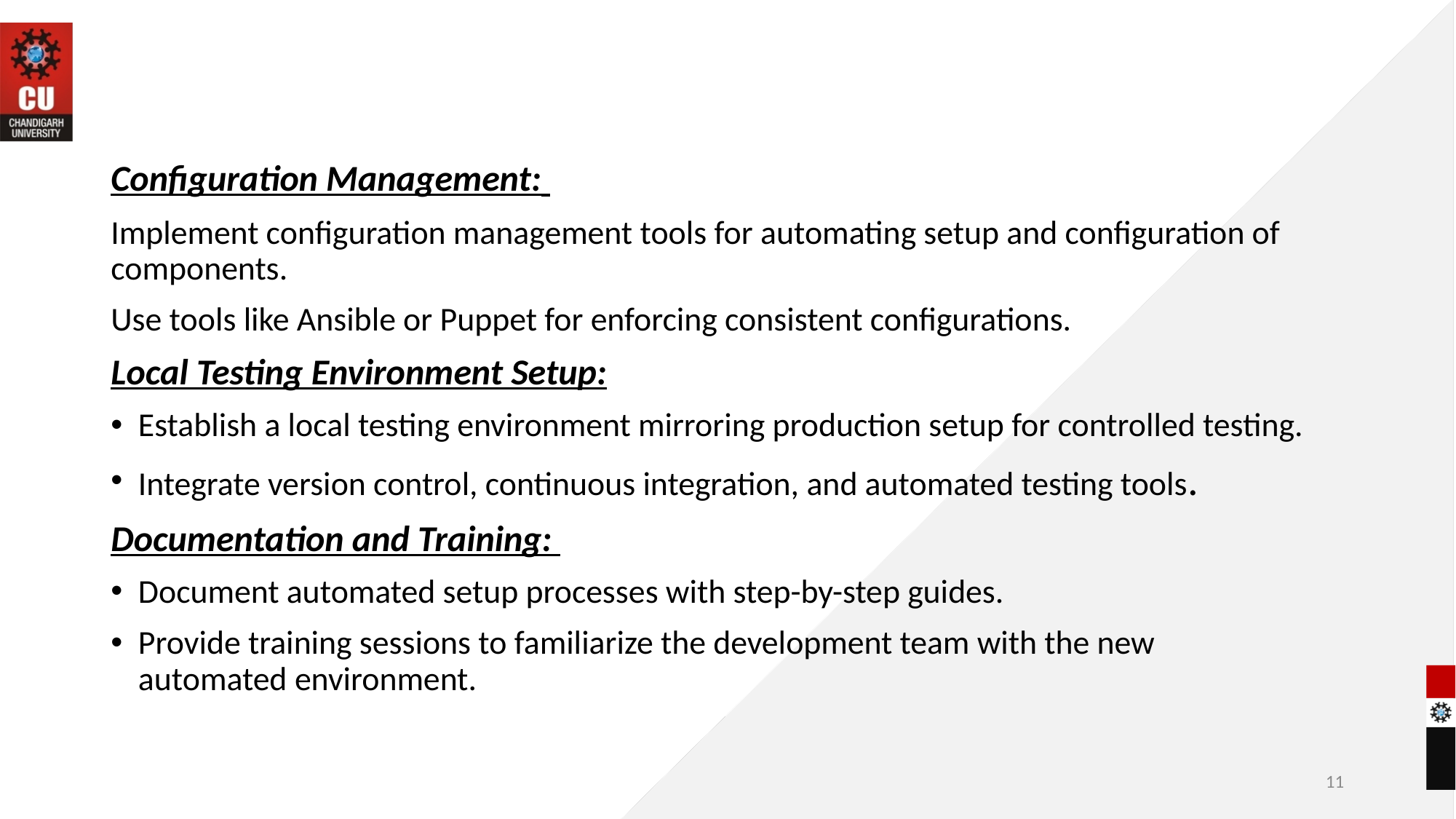

#
Configuration Management:
Implement configuration management tools for automating setup and configuration of components.
Use tools like Ansible or Puppet for enforcing consistent configurations.
Local Testing Environment Setup:
Establish a local testing environment mirroring production setup for controlled testing.
Integrate version control, continuous integration, and automated testing tools.
Documentation and Training:
Document automated setup processes with step-by-step guides.
Provide training sessions to familiarize the development team with the new automated environment.
11